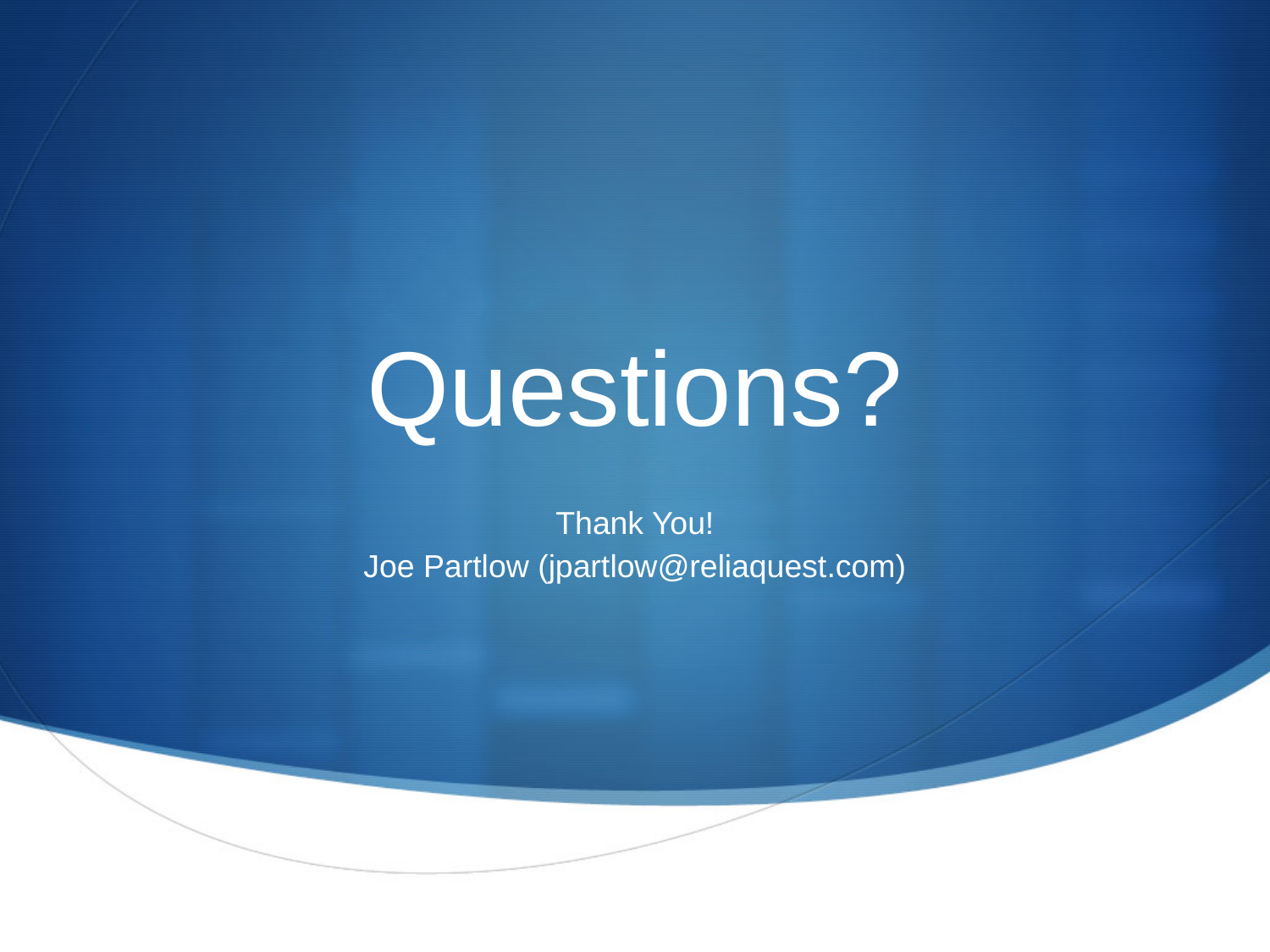

# Questions?

Thank You!
Joe Partlow (jpartlow@reliaquest.com)